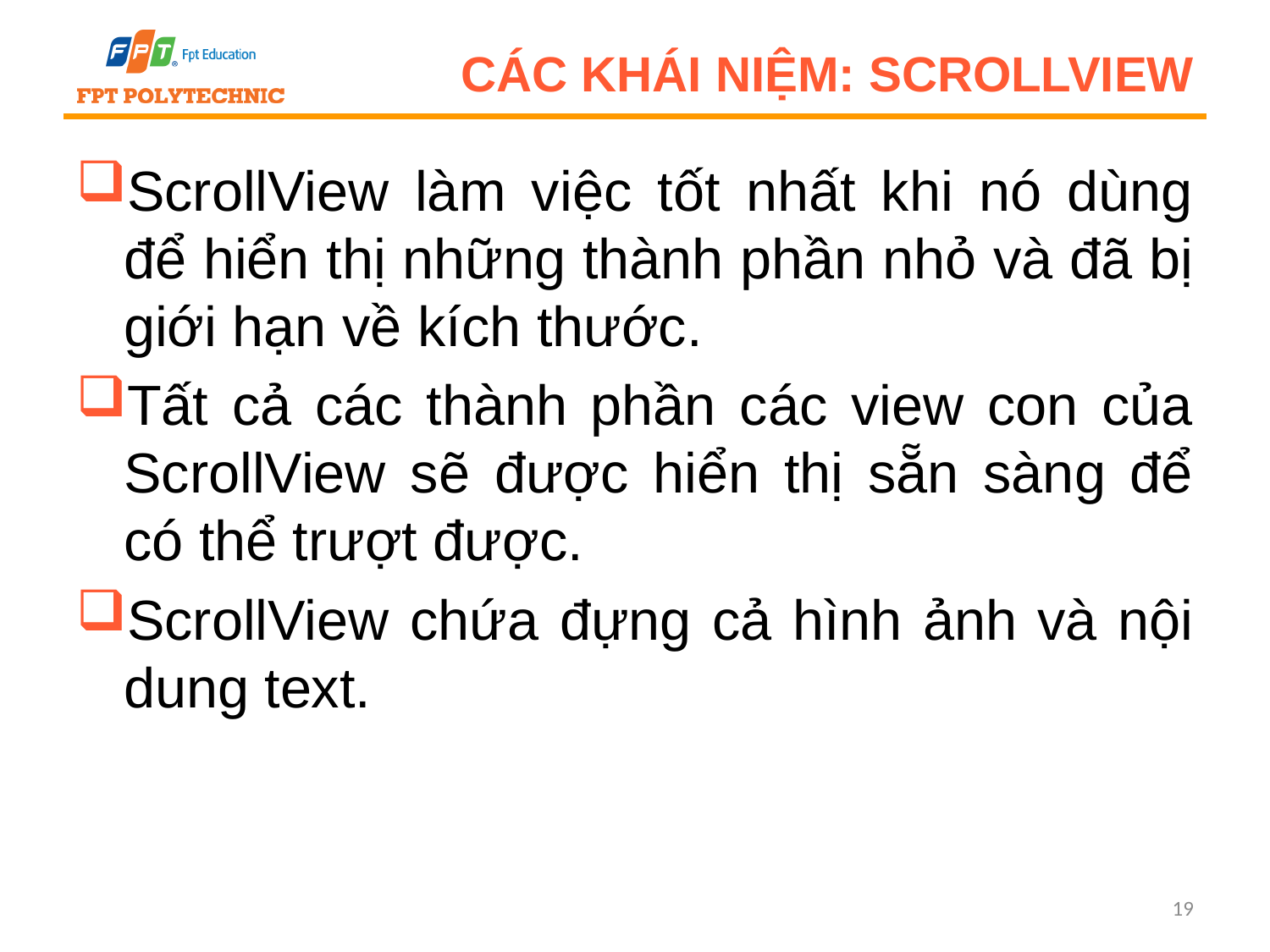

# Các khái niệm: Scrollview
ScrollView làm việc tốt nhất khi nó dùng để hiển thị những thành phần nhỏ và đã bị giới hạn về kích thước.
Tất cả các thành phần các view con của ScrollView sẽ được hiển thị sẵn sàng để có thể trượt được.
ScrollView chứa đựng cả hình ảnh và nội dung text.
19